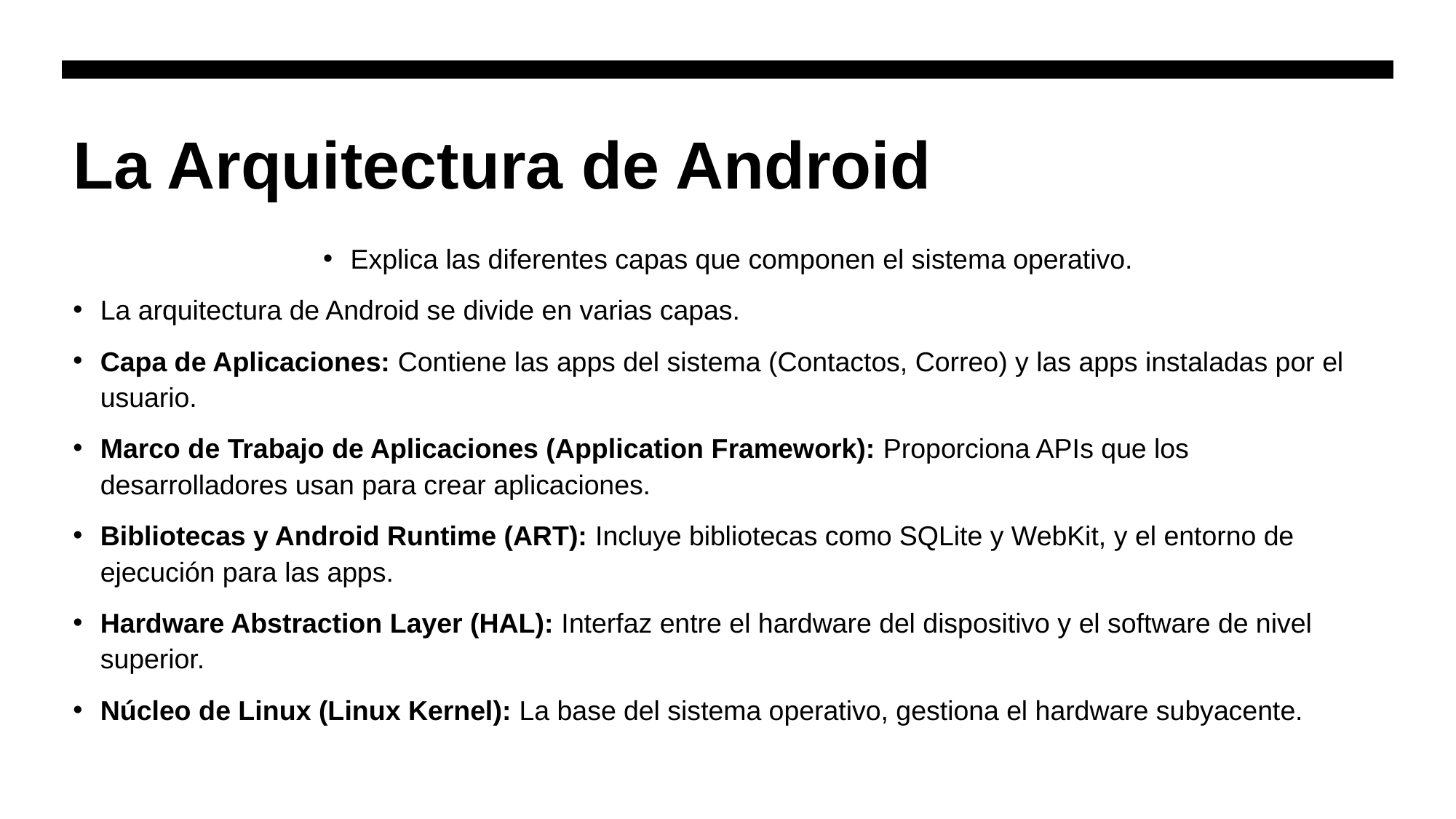

# La Arquitectura de Android
Explica las diferentes capas que componen el sistema operativo.
La arquitectura de Android se divide en varias capas.
Capa de Aplicaciones: Contiene las apps del sistema (Contactos, Correo) y las apps instaladas por el usuario.
Marco de Trabajo de Aplicaciones (Application Framework): Proporciona APIs que los desarrolladores usan para crear aplicaciones.
Bibliotecas y Android Runtime (ART): Incluye bibliotecas como SQLite y WebKit, y el entorno de ejecución para las apps.
Hardware Abstraction Layer (HAL): Interfaz entre el hardware del dispositivo y el software de nivel superior.
Núcleo de Linux (Linux Kernel): La base del sistema operativo, gestiona el hardware subyacente.